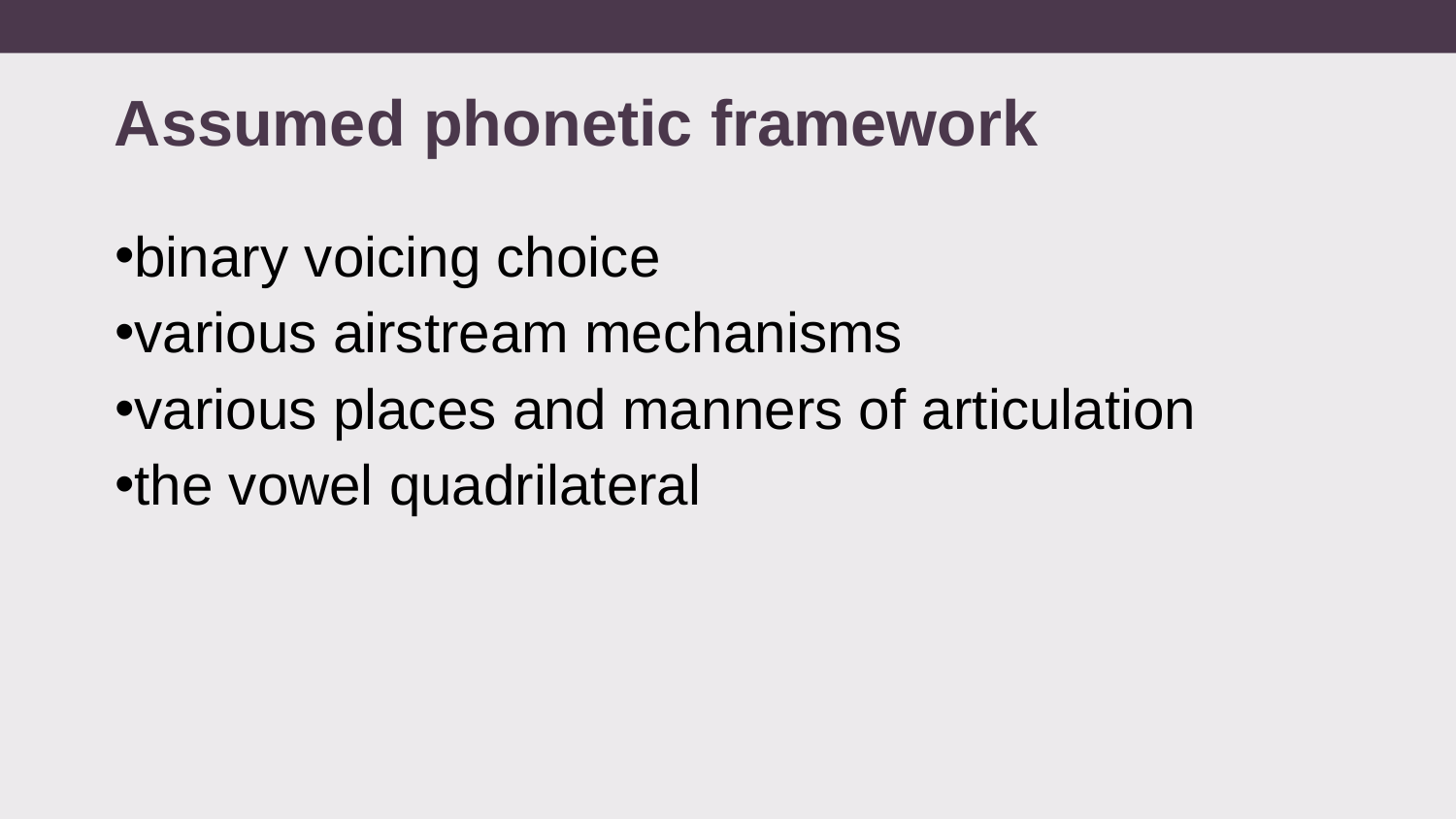

# Assumed phonetic framework
binary voicing choice
various airstream mechanisms
various places and manners of articulation
the vowel quadrilateral